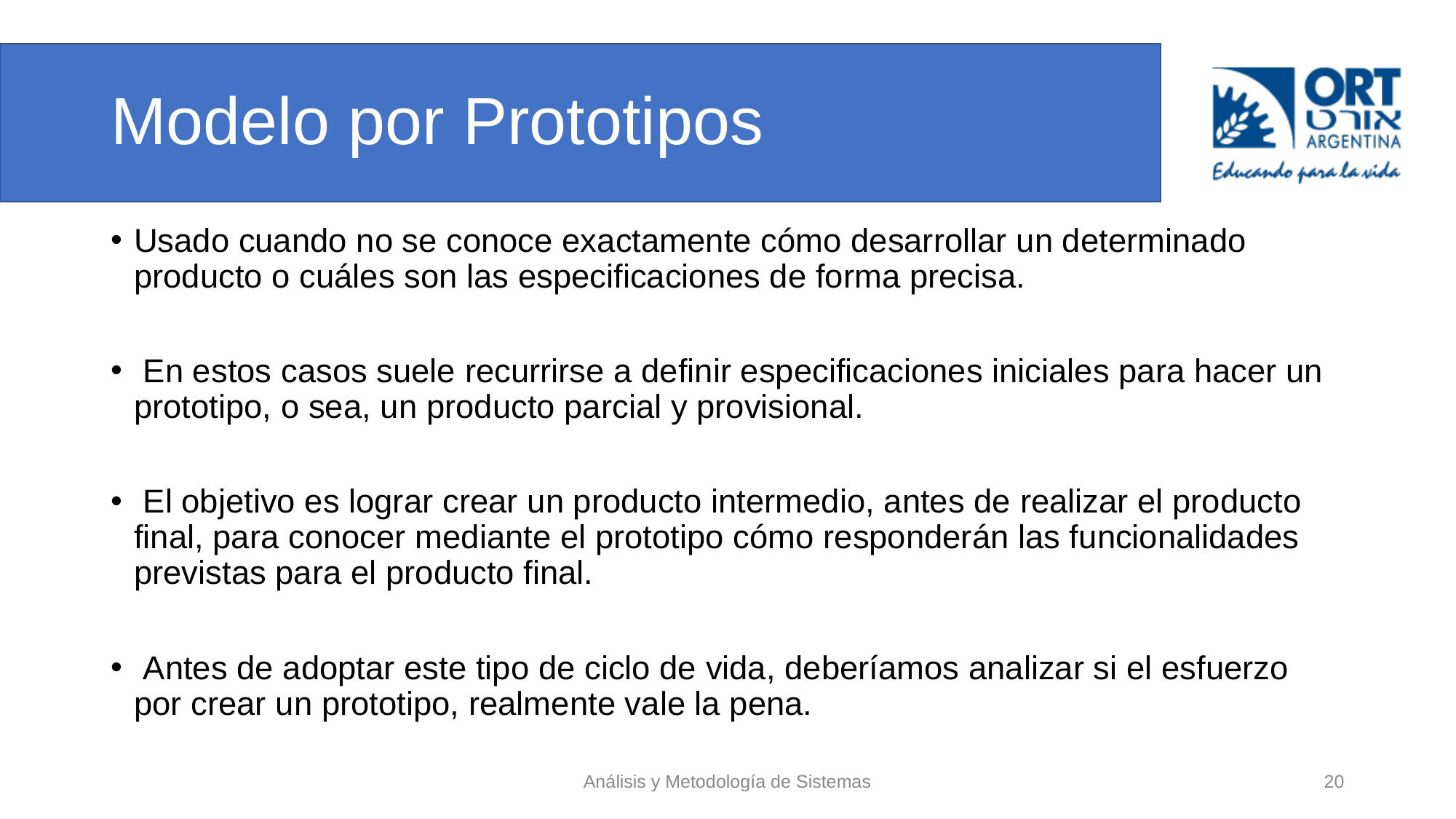

# Modelo por Prototipos
Usado cuando no se conoce exactamente cómo desarrollar un determinado producto o cuáles son las especificaciones de forma precisa.

 En estos casos suele recurrirse a definir especificaciones iniciales para hacer un prototipo, o sea, un producto parcial y provisional.

 El objetivo es lograr crear un producto intermedio, antes de realizar el producto final, para conocer mediante el prototipo cómo responderán las funcionalidades previstas para el producto final.

 Antes de adoptar este tipo de ciclo de vida, deberíamos analizar si el esfuerzo por crear un prototipo, realmente vale la pena.

Análisis y Metodología de Sistemas
20